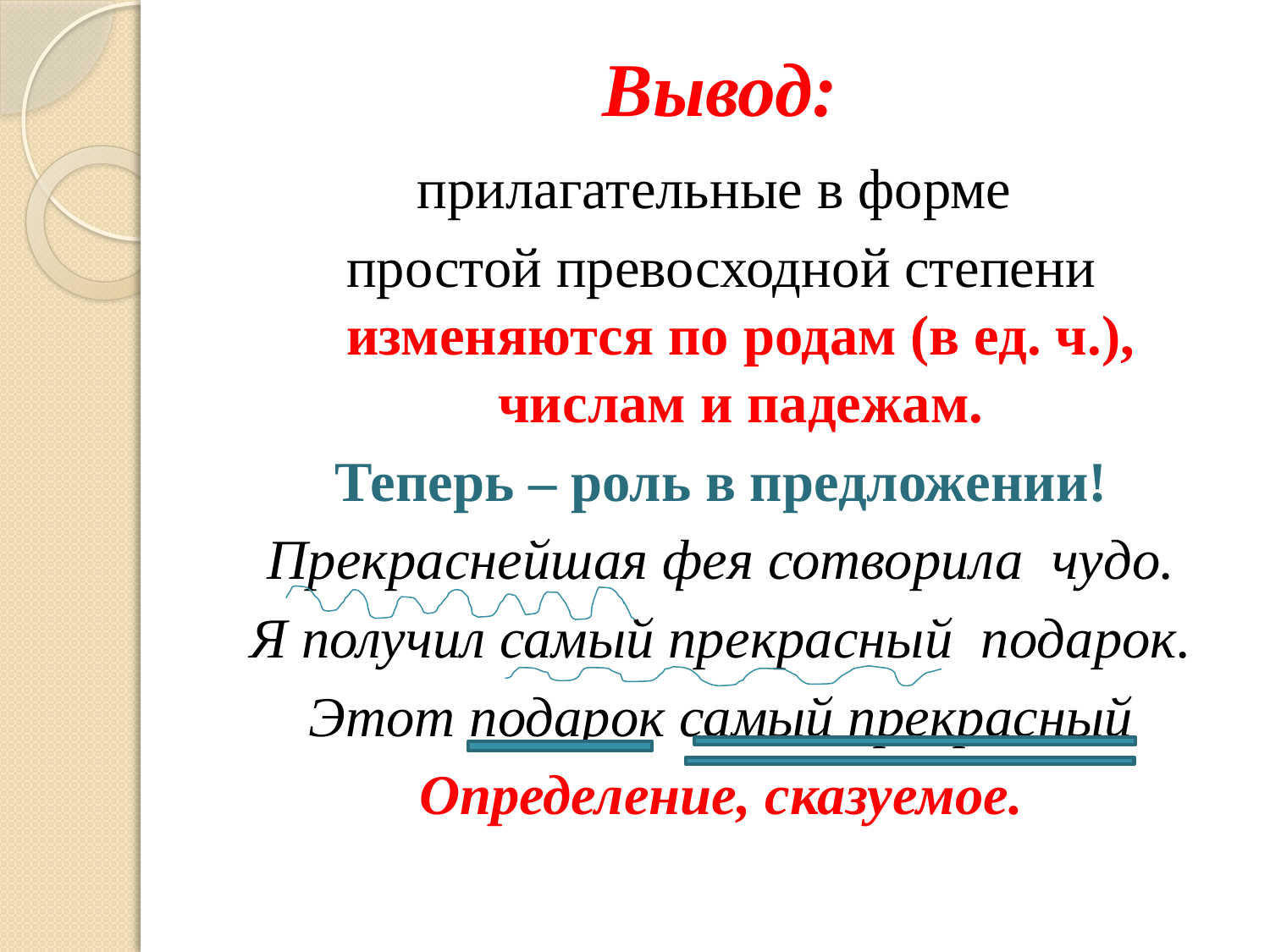

# Вывод:
прилагательные в форме
простой превосходной степени изменяются по родам (в ед. ч.), числам и падежам.
Теперь – роль в предложении!
Прекраснейшая фея сотворила  чудо.
Я получил самый прекрасный  подарок.
Этот подарок самый прекрасный
Определение, сказуемое.